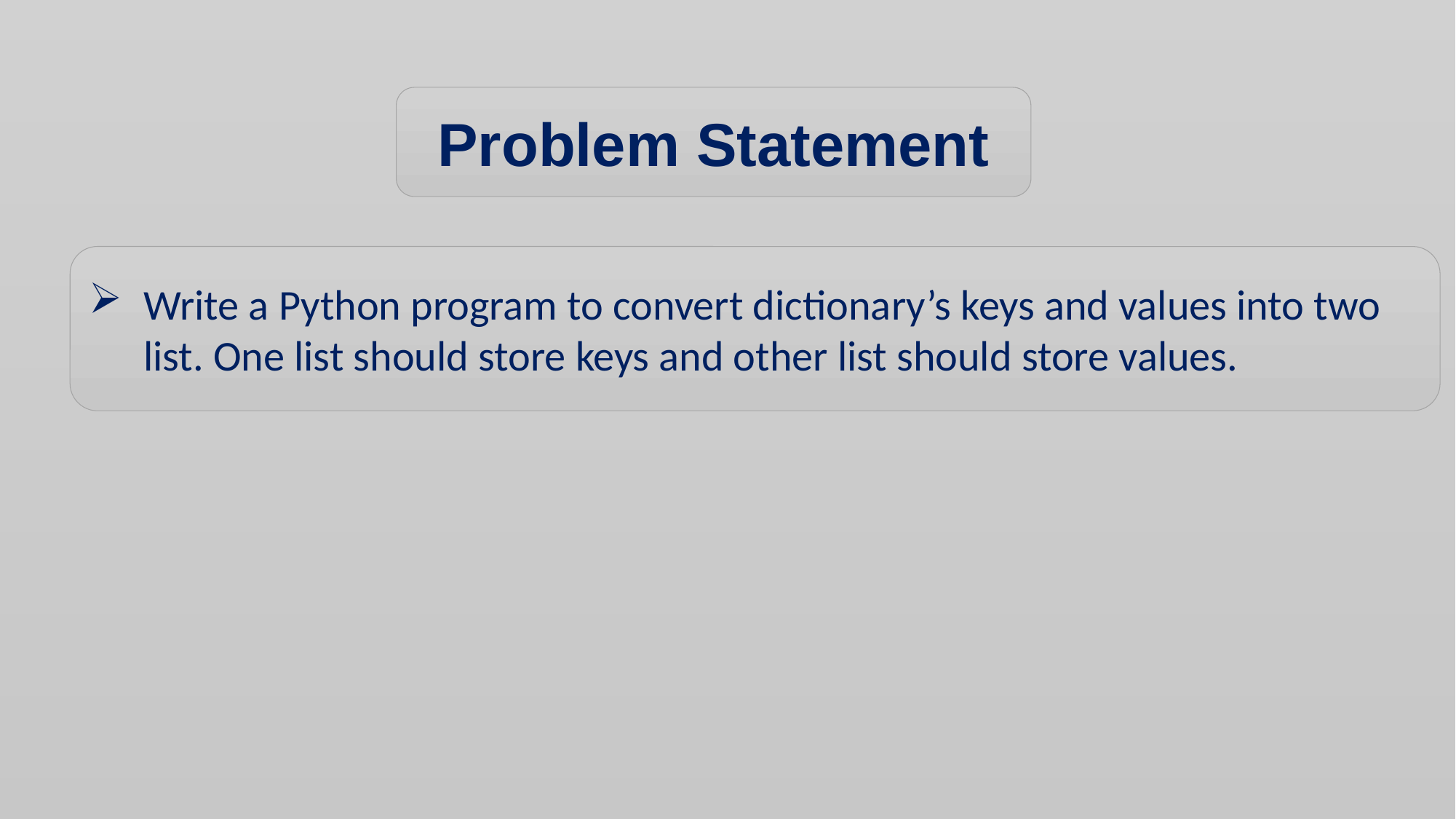

Problem Statement
Write a Python program to convert dictionary’s keys and values into two list. One list should store keys and other list should store values.